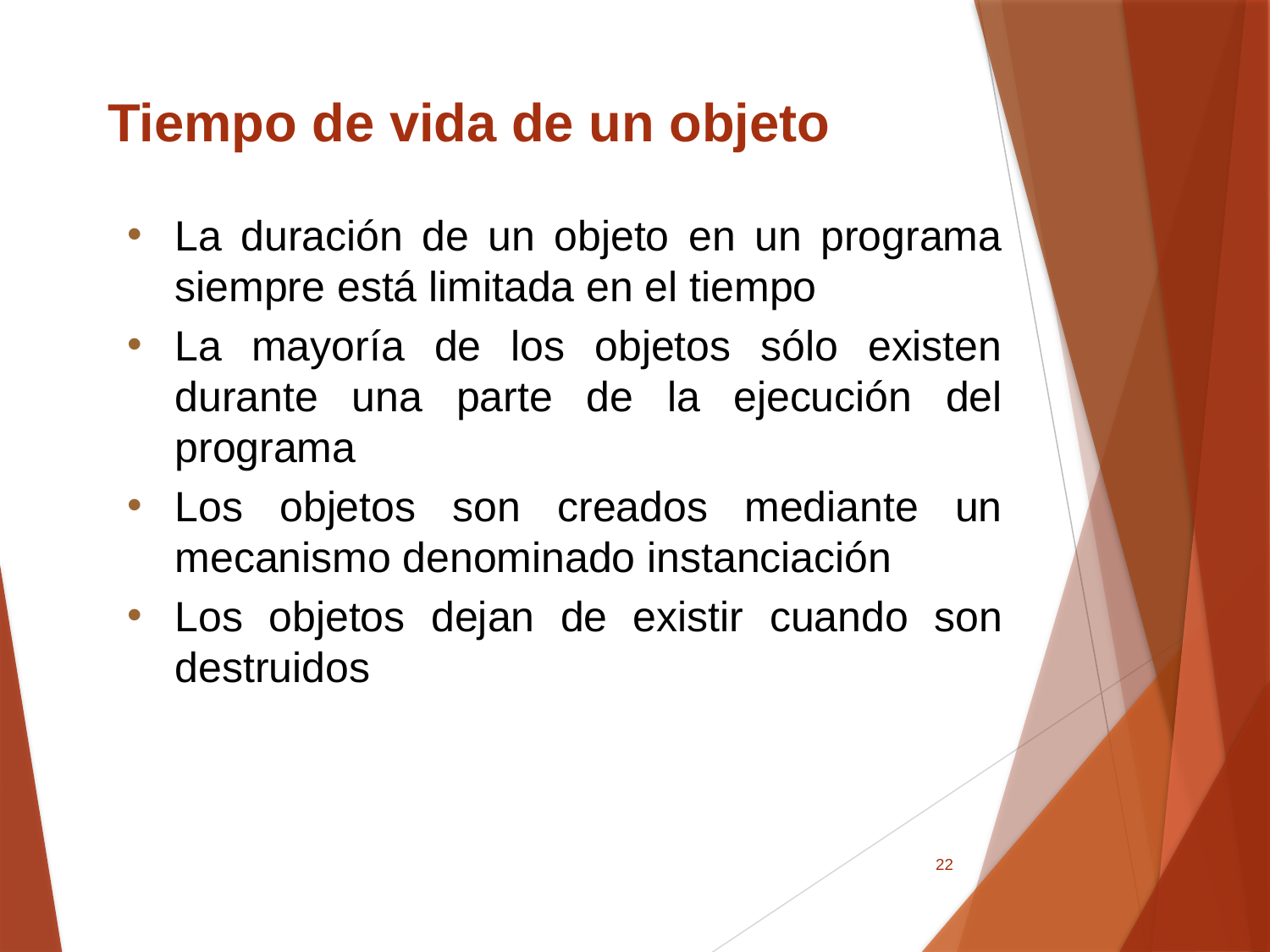

# Tiempo de vida de un objeto
La duración de un objeto en un programa siempre está limitada en el tiempo
La mayoría de los objetos sólo existen durante una parte de la ejecución del programa
Los objetos son creados mediante un mecanismo denominado instanciación
Los objetos dejan de existir cuando son destruidos
22